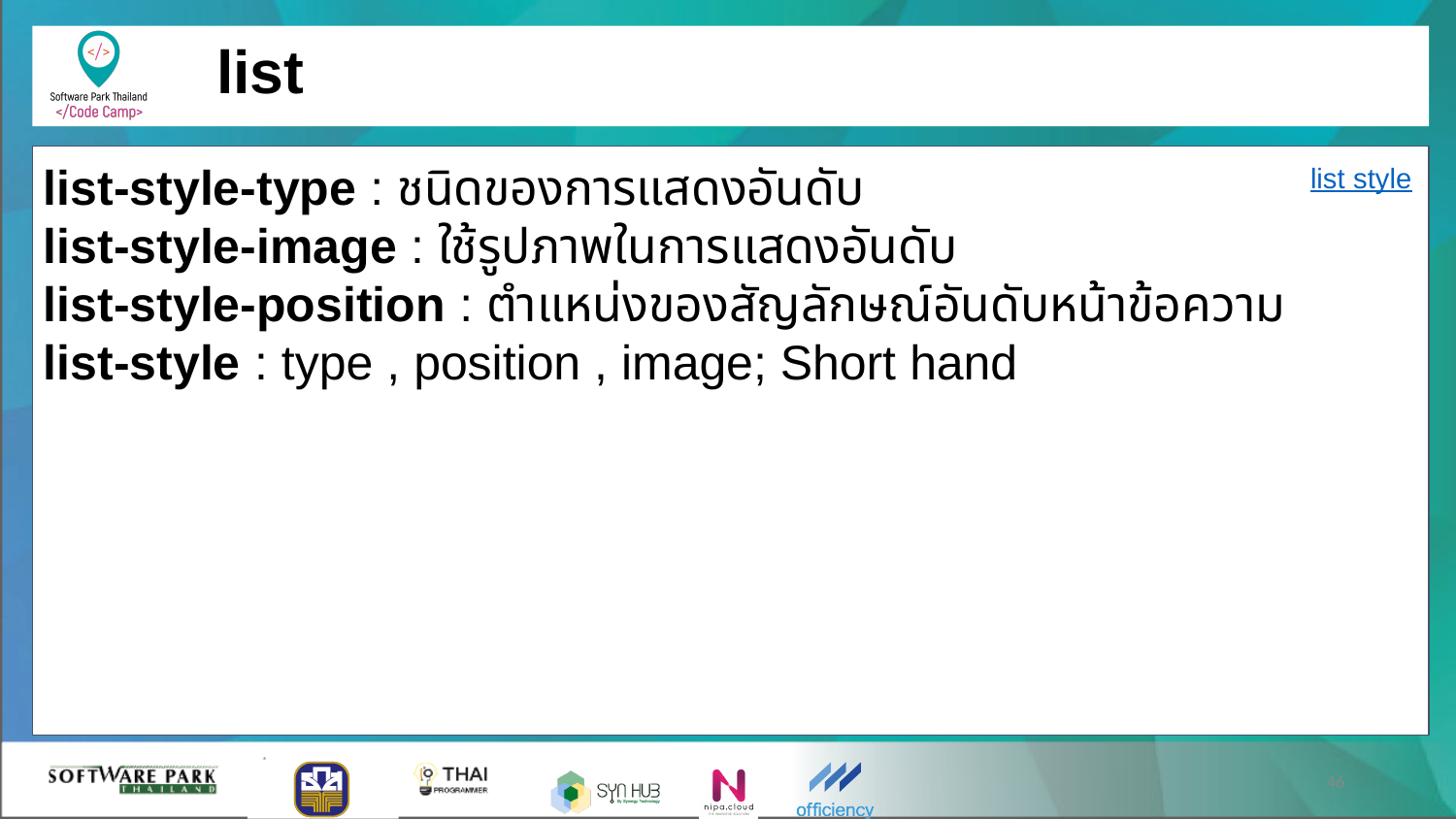

# list
list-style-type : ชนิดของการแสดงอันดับ
list-style-image : ใช้รูปภาพในการแสดงอันดับ
list-style-position : ตำแหน่งของสัญลักษณ์อันดับหน้าข้อความ
list-style : type , position , image; Short hand
list style
46